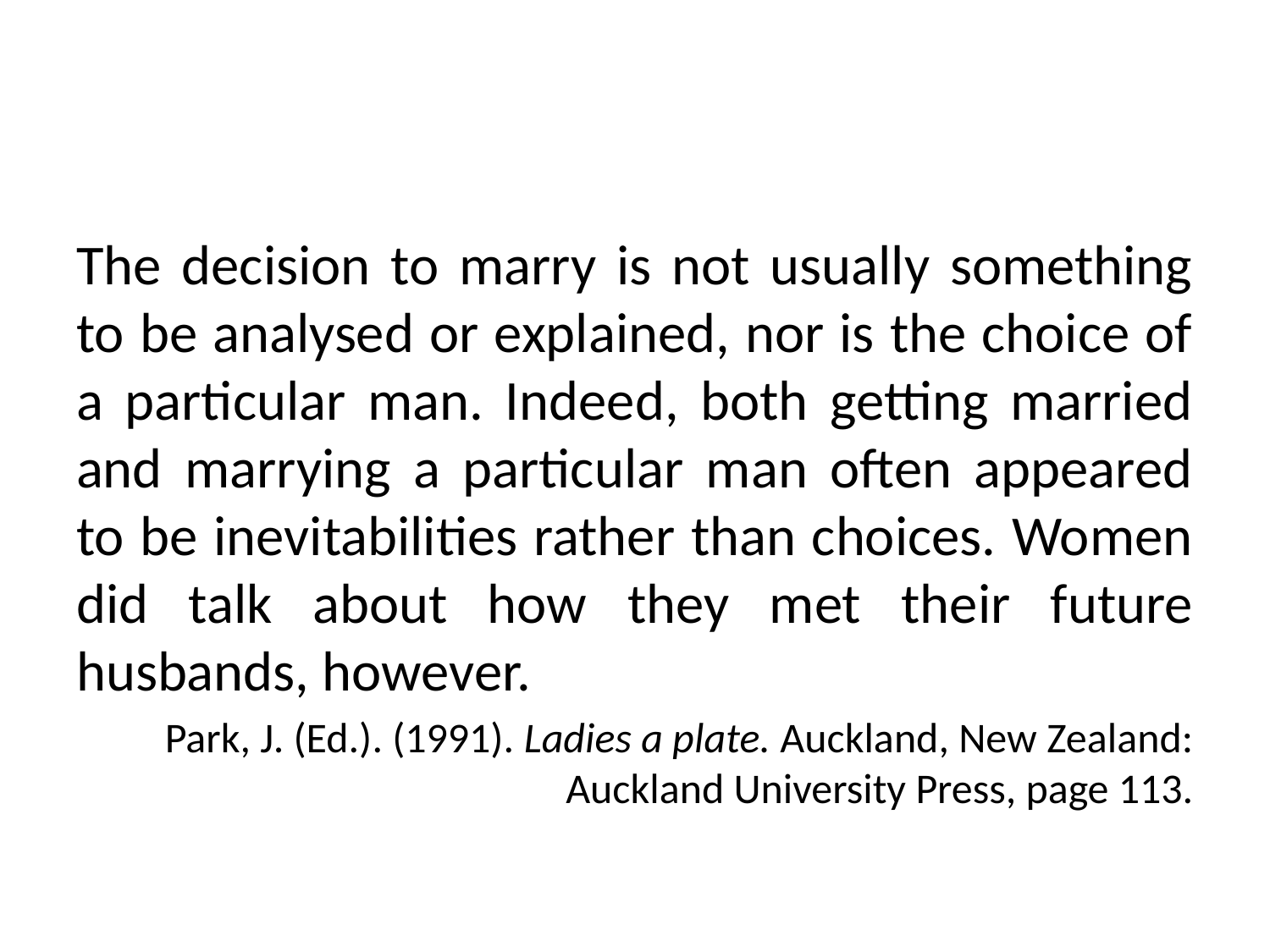

#
The decision to marry is not usually something to be analysed or explained, nor is the choice of a particular man. Indeed, both getting married and marrying a particular man often appeared to be inevitabilities rather than choices. Women did talk about how they met their future husbands, however.
Park, J. (Ed.). (1991). Ladies a plate. Auckland, New Zealand: Auckland University Press, page 113.